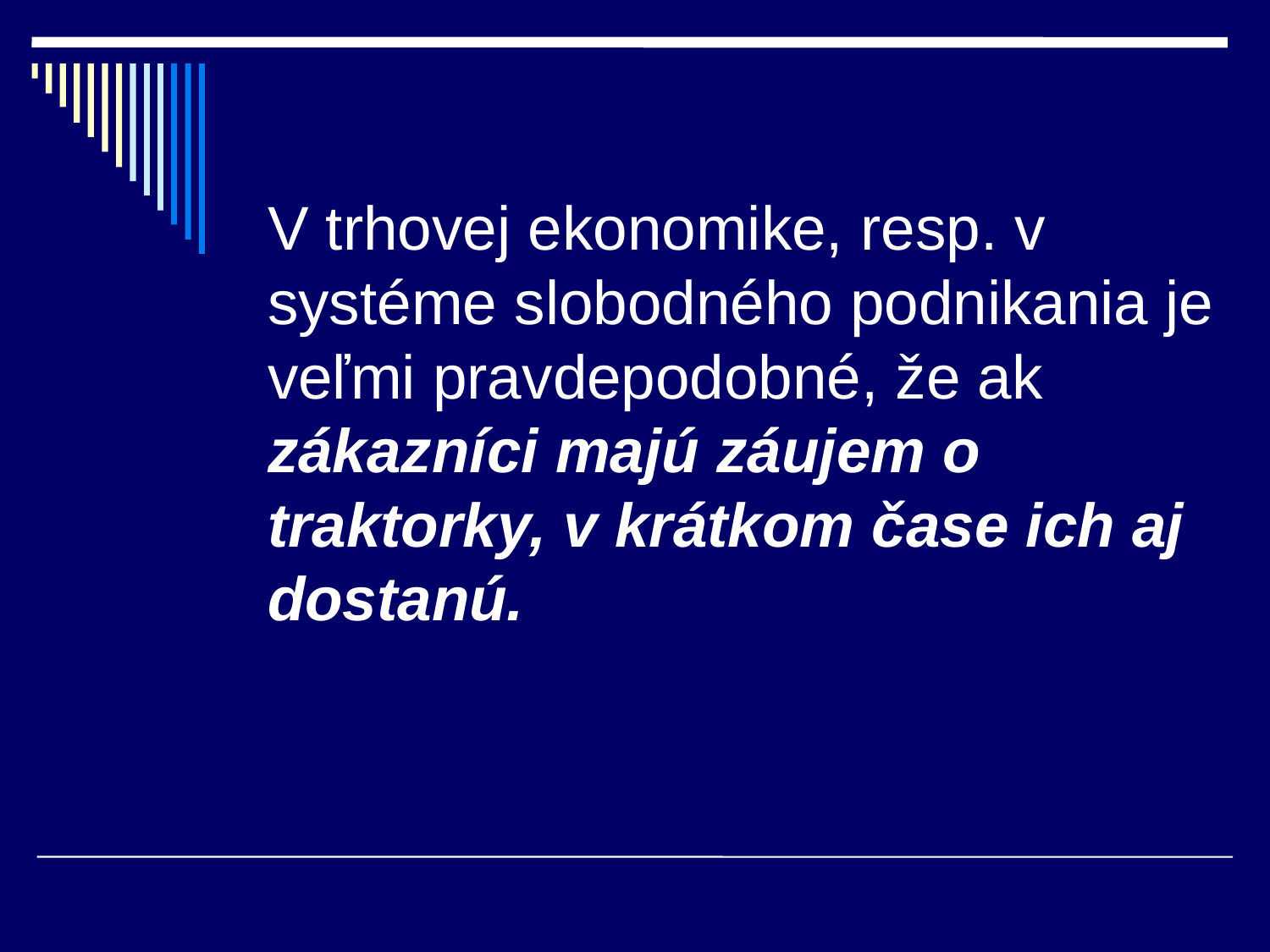

# V trhovej ekonomike, resp. v systéme slobodného podnikania je veľmi pravdepodobné, že ak zákazníci majú záujem o traktorky, v krátkom čase ich aj dostanú.